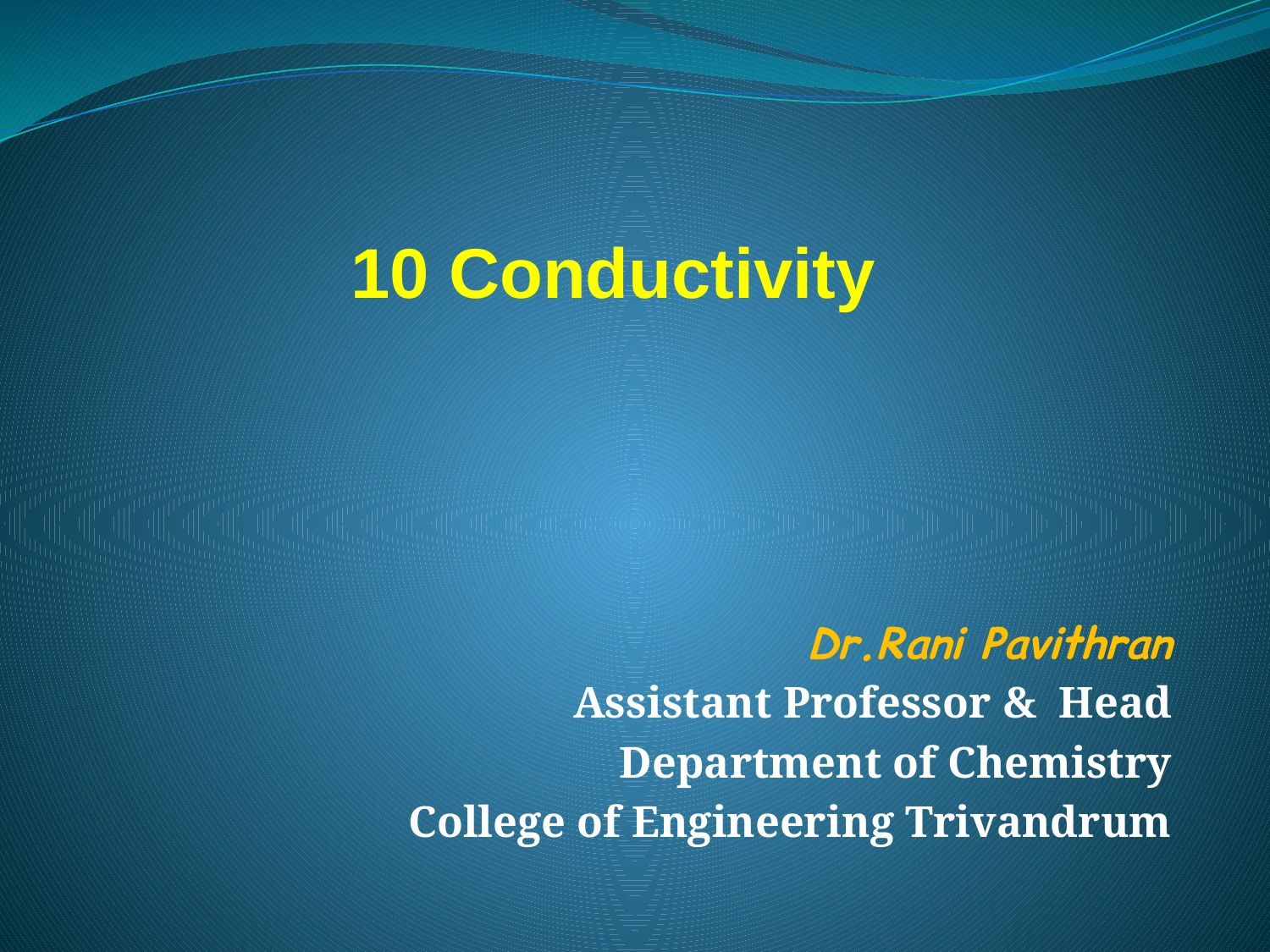

# 10 Conductivity
Dr.Rani Pavithran
Assistant Professor &  Head
Department of Chemistry
College of Engineering Trivandrum